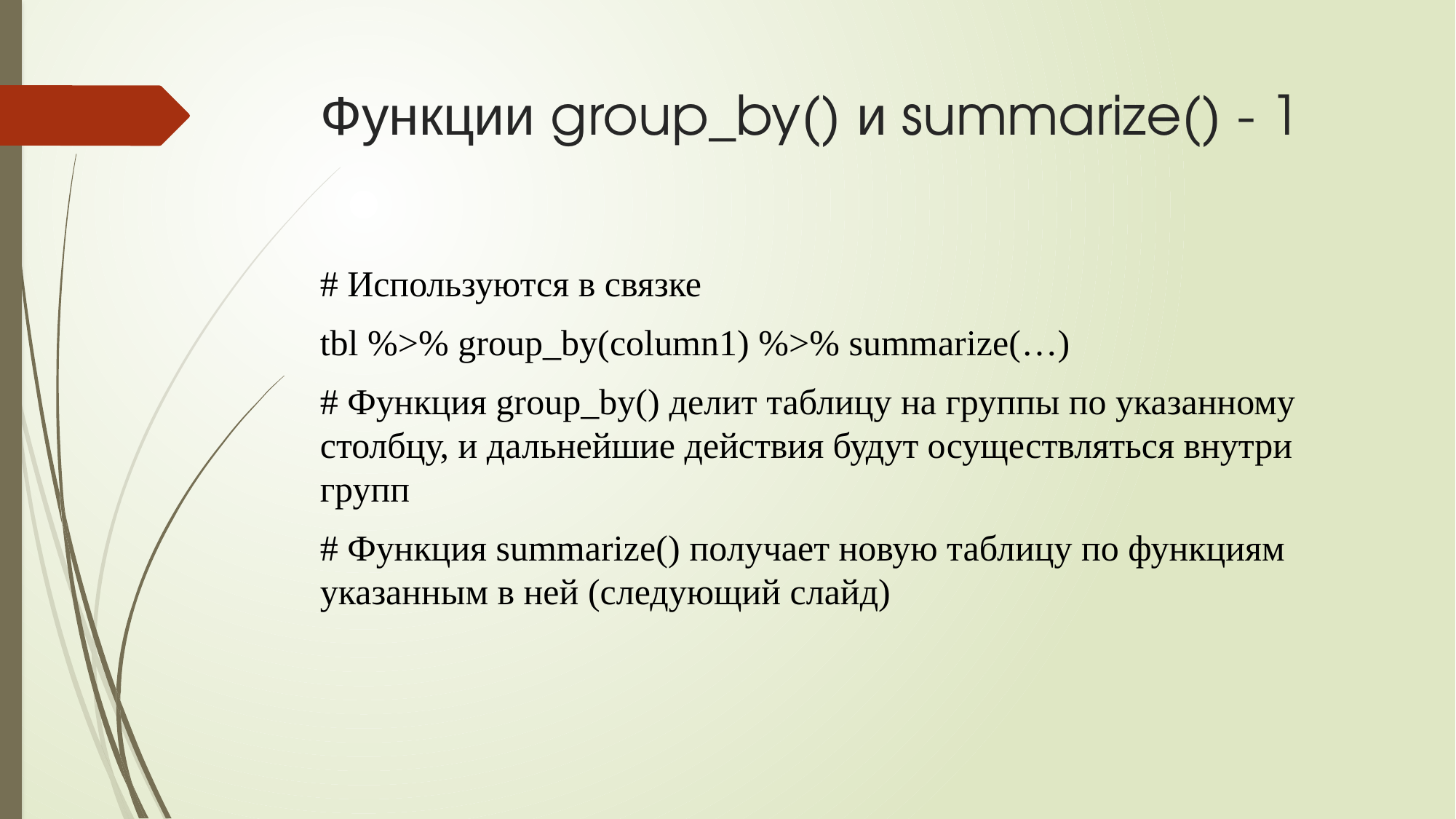

# Функции group_by() и summarize() - 1
# Используются в связке
tbl %>% group_by(column1) %>% summarize(…)
# Функция group_by() делит таблицу на группы по указанному столбцу, и дальнейшие действия будут осуществляться внутри групп
# Функция summarize() получает новую таблицу по функциям указанным в ней (следующий слайд)